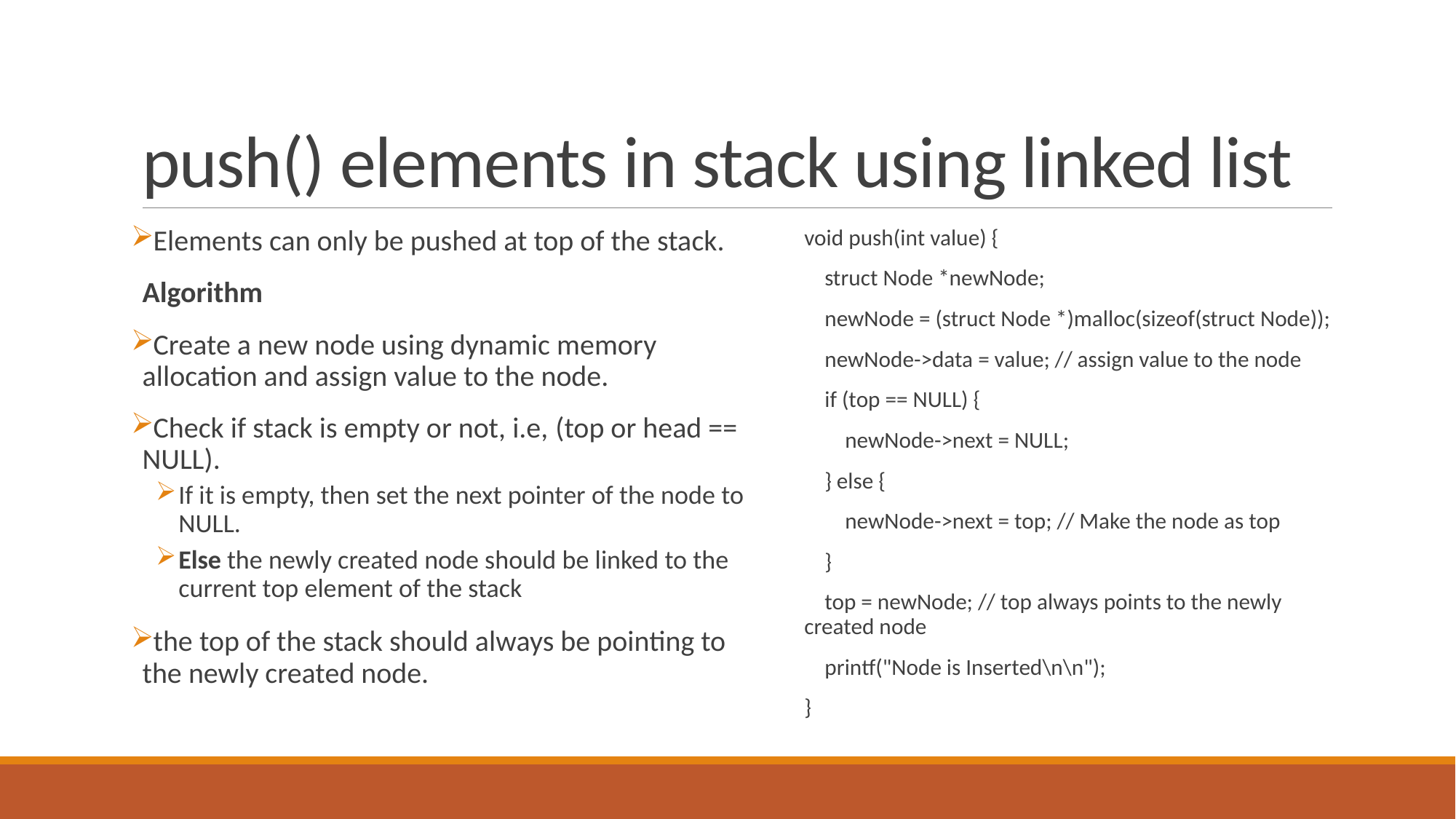

# push() elements in stack using linked list
Elements can only be pushed at top of the stack.
Algorithm
Create a new node using dynamic memory allocation and assign value to the node.
Check if stack is empty or not, i.e, (top or head == NULL).
If it is empty, then set the next pointer of the node to NULL.
Else the newly created node should be linked to the current top element of the stack
the top of the stack should always be pointing to the newly created node.

void push(int value) {
    struct Node *newNode;
    newNode = (struct Node *)malloc(sizeof(struct Node));
    newNode->data = value; // assign value to the node
    if (top == NULL) {
        newNode->next = NULL;
    } else {
        newNode->next = top; // Make the node as top
    }
    top = newNode; // top always points to the newly created node
    printf("Node is Inserted\n\n");
}